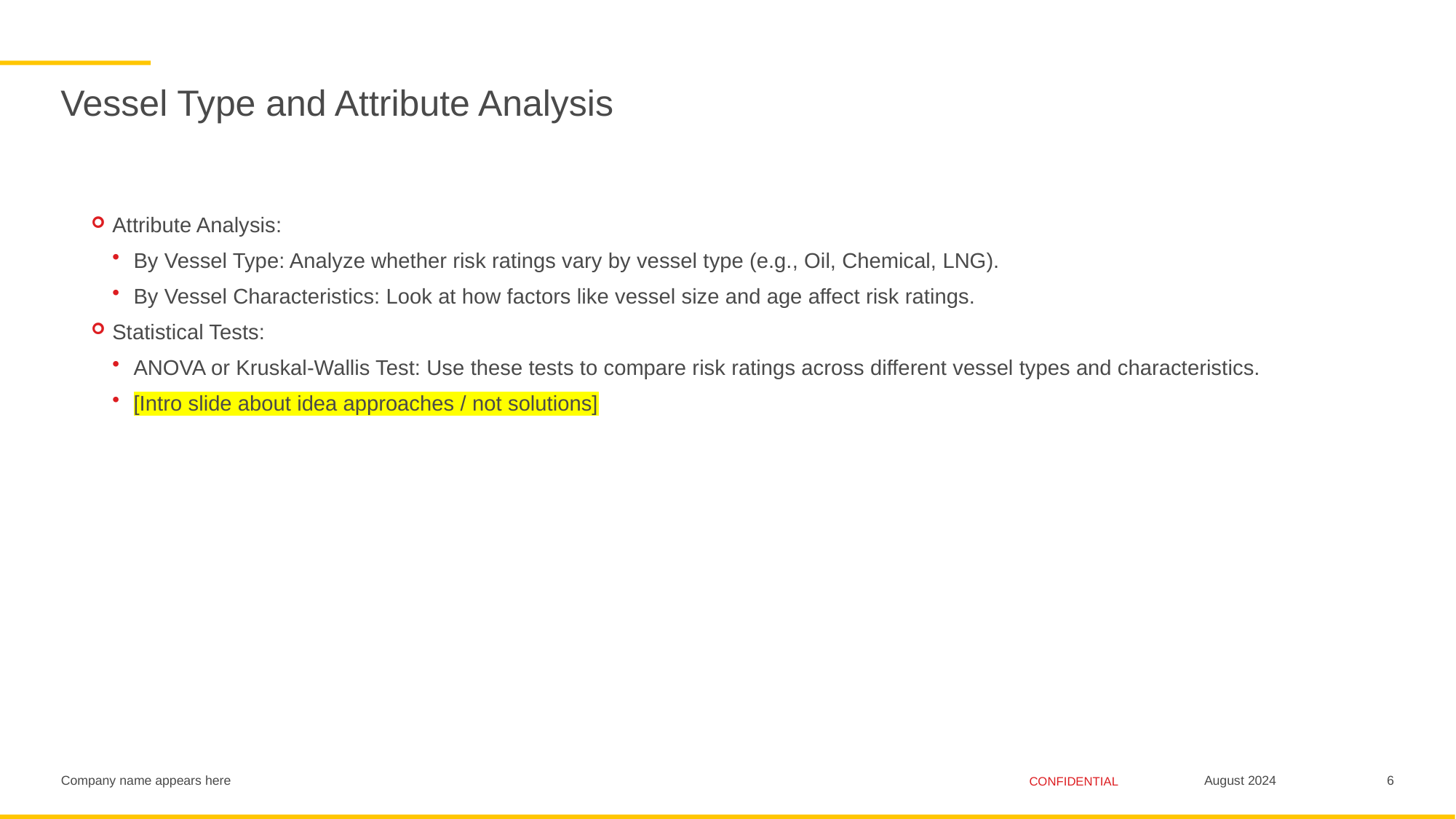

# Vessel Type and Attribute Analysis
Attribute Analysis:
By Vessel Type: Analyze whether risk ratings vary by vessel type (e.g., Oil, Chemical, LNG).
By Vessel Characteristics: Look at how factors like vessel size and age affect risk ratings.
Statistical Tests:
ANOVA or Kruskal-Wallis Test: Use these tests to compare risk ratings across different vessel types and characteristics.
[Intro slide about idea approaches / not solutions]
6
August 2024